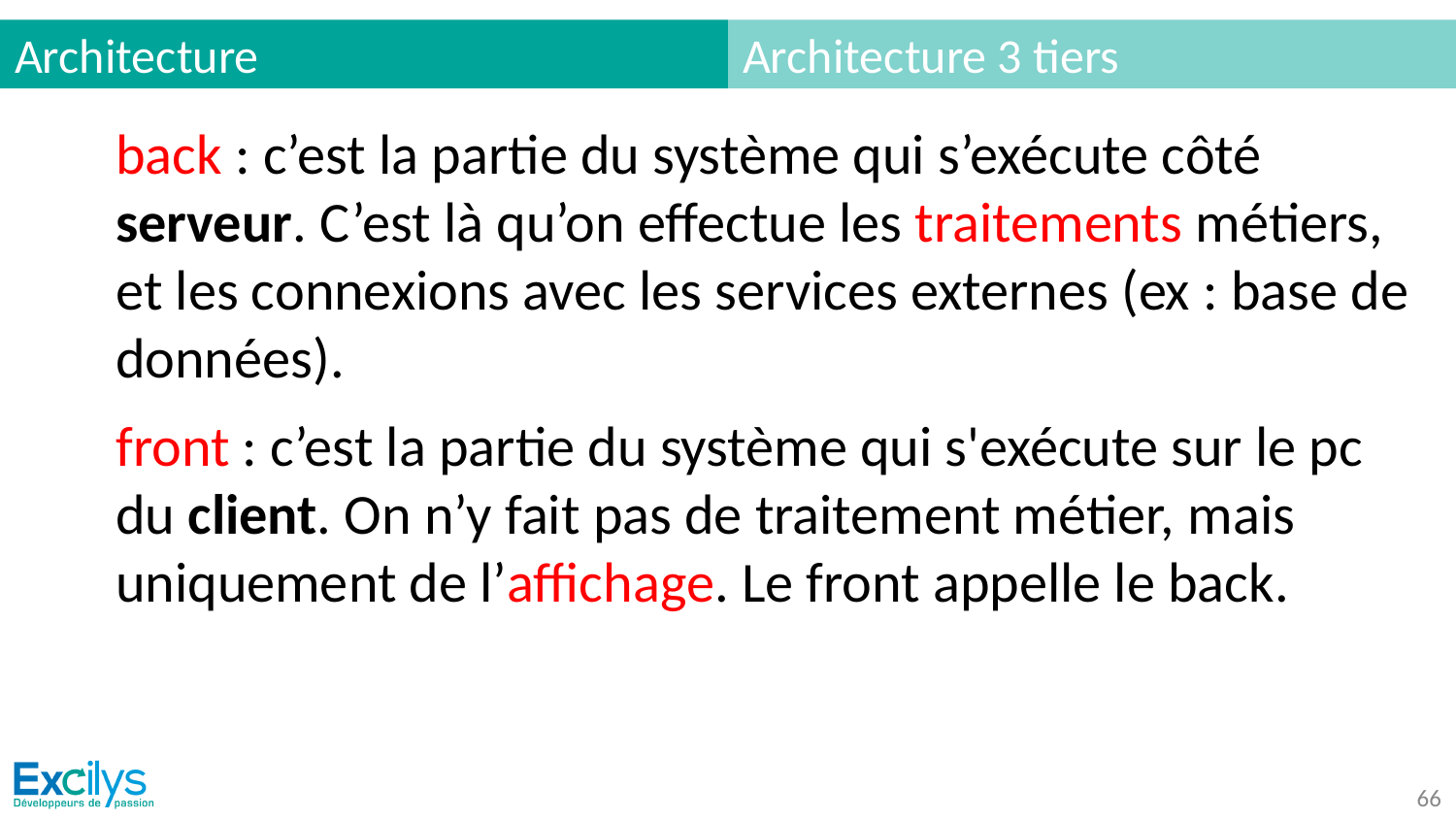

# Architecture
Architecture 3 tiers
back : c’est la partie du système qui s’exécute côté serveur. C’est là qu’on effectue les traitements métiers, et les connexions avec les services externes (ex : base de données).
front : c’est la partie du système qui s'exécute sur le pc du client. On n’y fait pas de traitement métier, mais uniquement de l’affichage. Le front appelle le back.

66